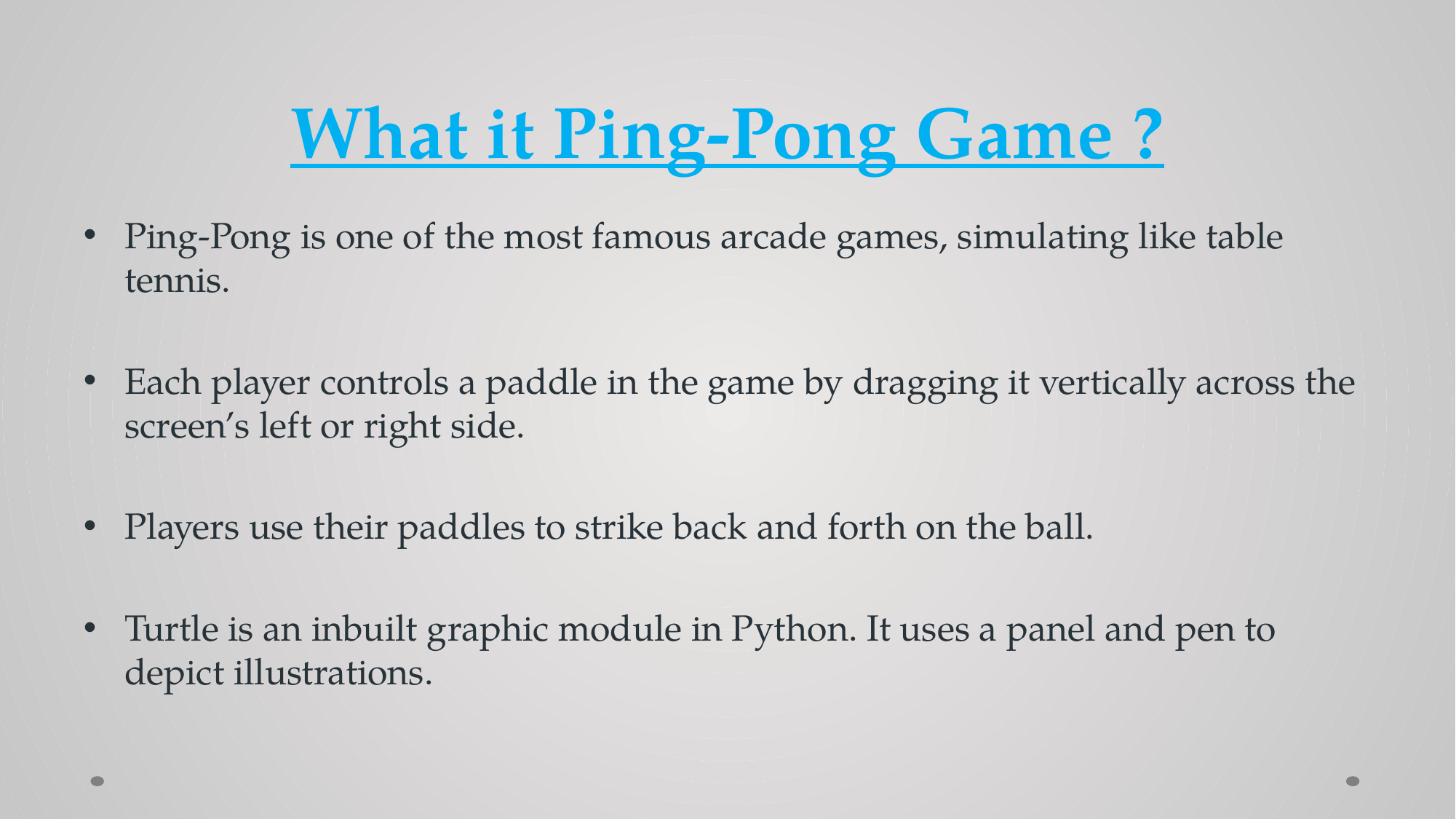

# What it Ping-Pong Game ?
Ping-Pong is one of the most famous arcade games, simulating like table tennis.

Each player controls a paddle in the game by dragging it vertically across the screen’s left or right side.

Players use their paddles to strike back and forth on the ball.

Turtle is an inbuilt graphic module in Python. It uses a panel and pen to depict illustrations.